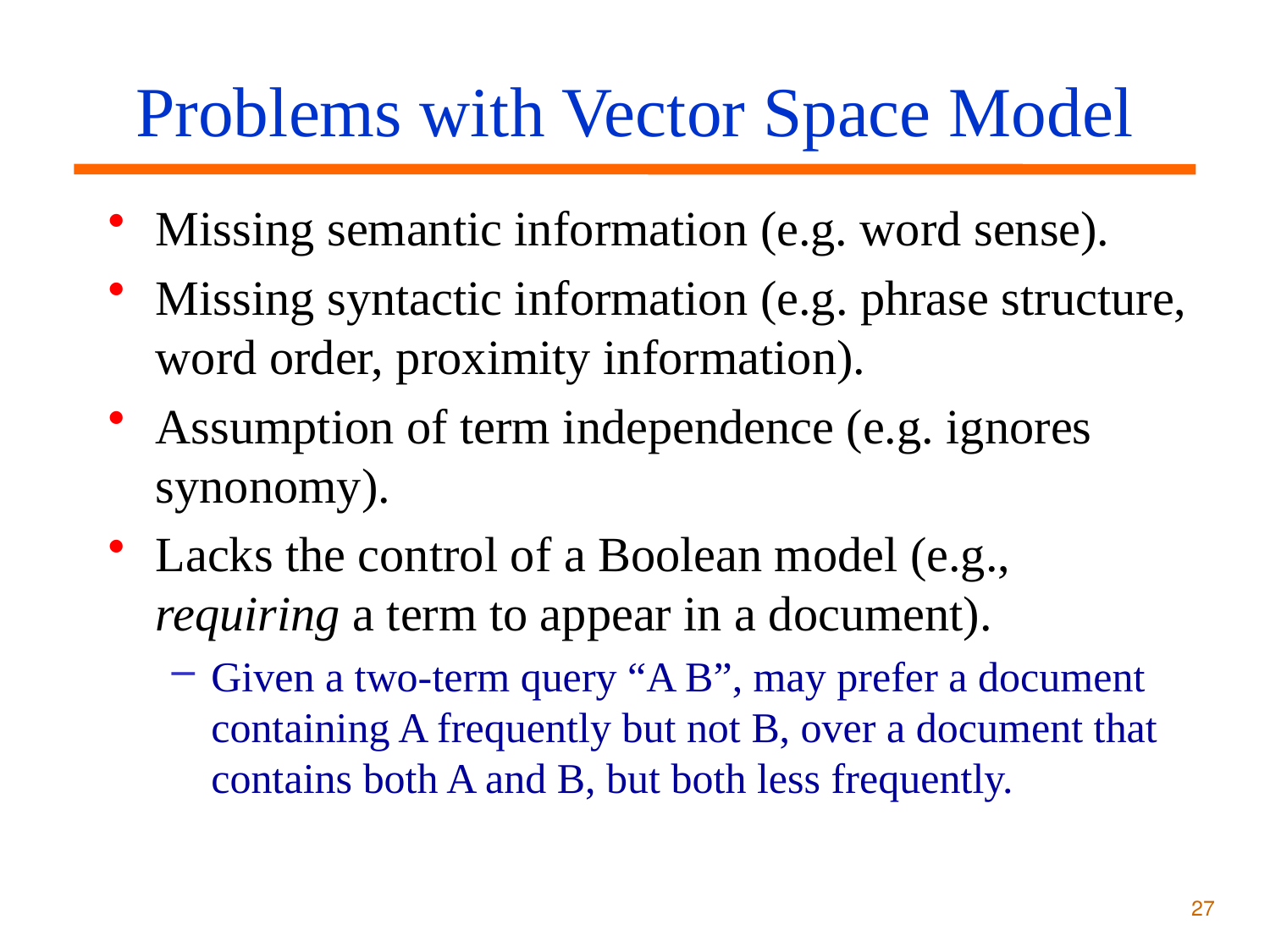

# Problems with Vector Space Model
Missing semantic information (e.g. word sense).
Missing syntactic information (e.g. phrase structure, word order, proximity information).
Assumption of term independence (e.g. ignores synonomy).
Lacks the control of a Boolean model (e.g., requiring a term to appear in a document).
Given a two-term query “A B”, may prefer a document containing A frequently but not B, over a document that contains both A and B, but both less frequently.

27